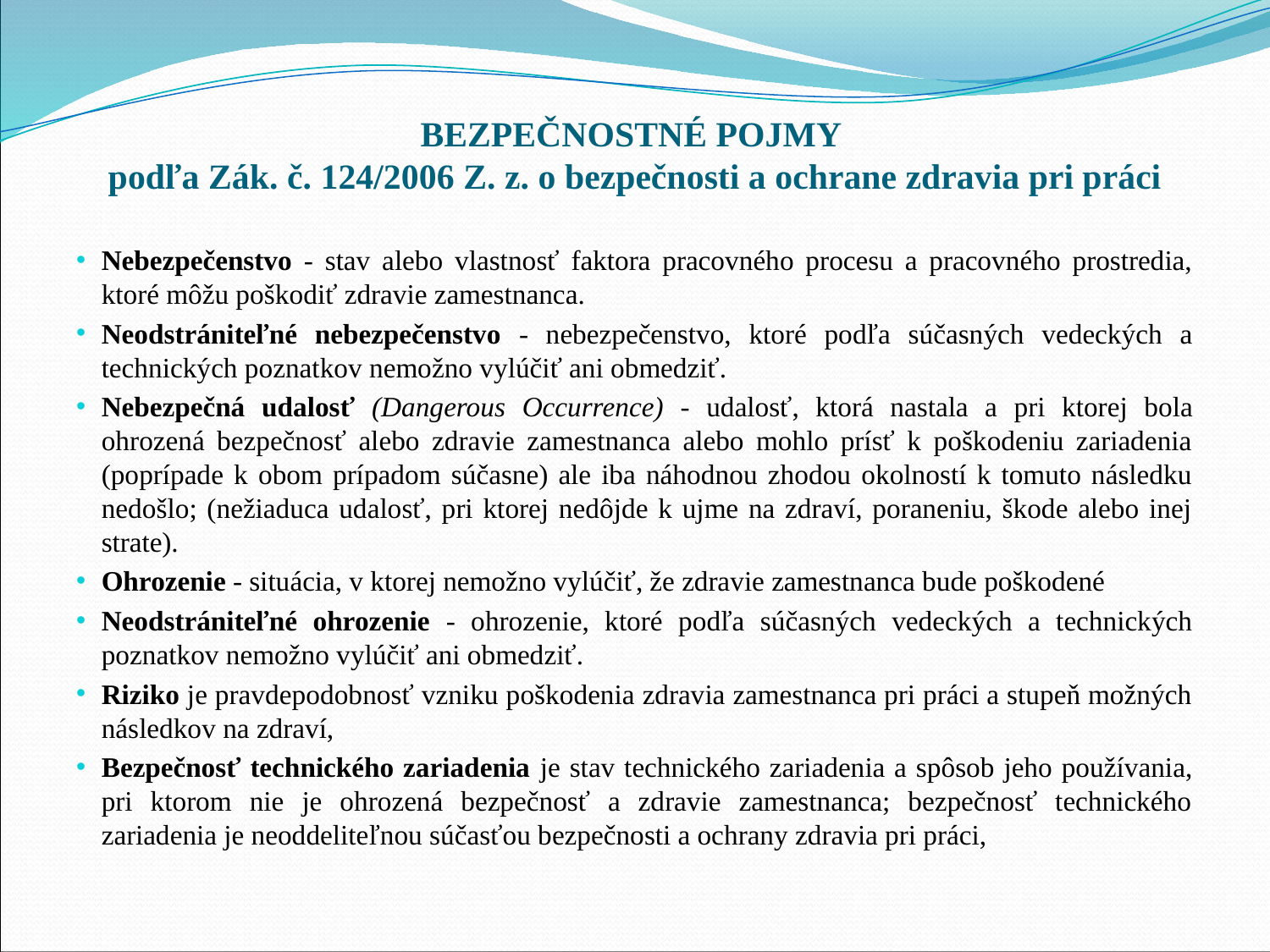

# BEZPEČNOSTNÉ POJMY podľa Zák. č. 124/2006 Z. z. o bezpečnosti a ochrane zdravia pri práci
Nebezpečenstvo - stav alebo vlastnosť faktora pracovného procesu a pracovného prostredia, ktoré môžu poškodiť zdravie zamestnanca.
Neodstrániteľné nebezpečenstvo - nebezpečenstvo, ktoré podľa súčasných vedeckých a technických poznatkov nemožno vylúčiť ani obmedziť.
Nebezpečná udalosť (Dangerous Occurrence) - udalosť, ktorá nastala a pri ktorej bola ohrozená bezpečnosť alebo zdravie zamestnanca alebo mohlo prísť k poškodeniu zariadenia (poprípade k obom prípadom súčasne) ale iba náhodnou zhodou okolností k tomuto následku nedošlo; (nežiaduca udalosť, pri ktorej nedôjde k ujme na zdraví, poraneniu, škode alebo inej strate).
Ohrozenie - situácia, v ktorej nemožno vylúčiť, že zdravie zamestnanca bude poškodené
Neodstrániteľné ohrozenie - ohrozenie, ktoré podľa súčasných vedeckých a technických poznatkov nemožno vylúčiť ani obmedziť.
Riziko je pravdepodobnosť vzniku poškodenia zdravia zamestnanca pri práci a stupeň možných následkov na zdraví,
Bezpečnosť technického zariadenia je stav technického zariadenia a spôsob jeho používania, pri ktorom nie je ohrozená bezpečnosť a zdravie zamestnanca; bezpečnosť technického zariadenia je neoddeliteľnou súčasťou bezpečnosti a ochrany zdravia pri práci,